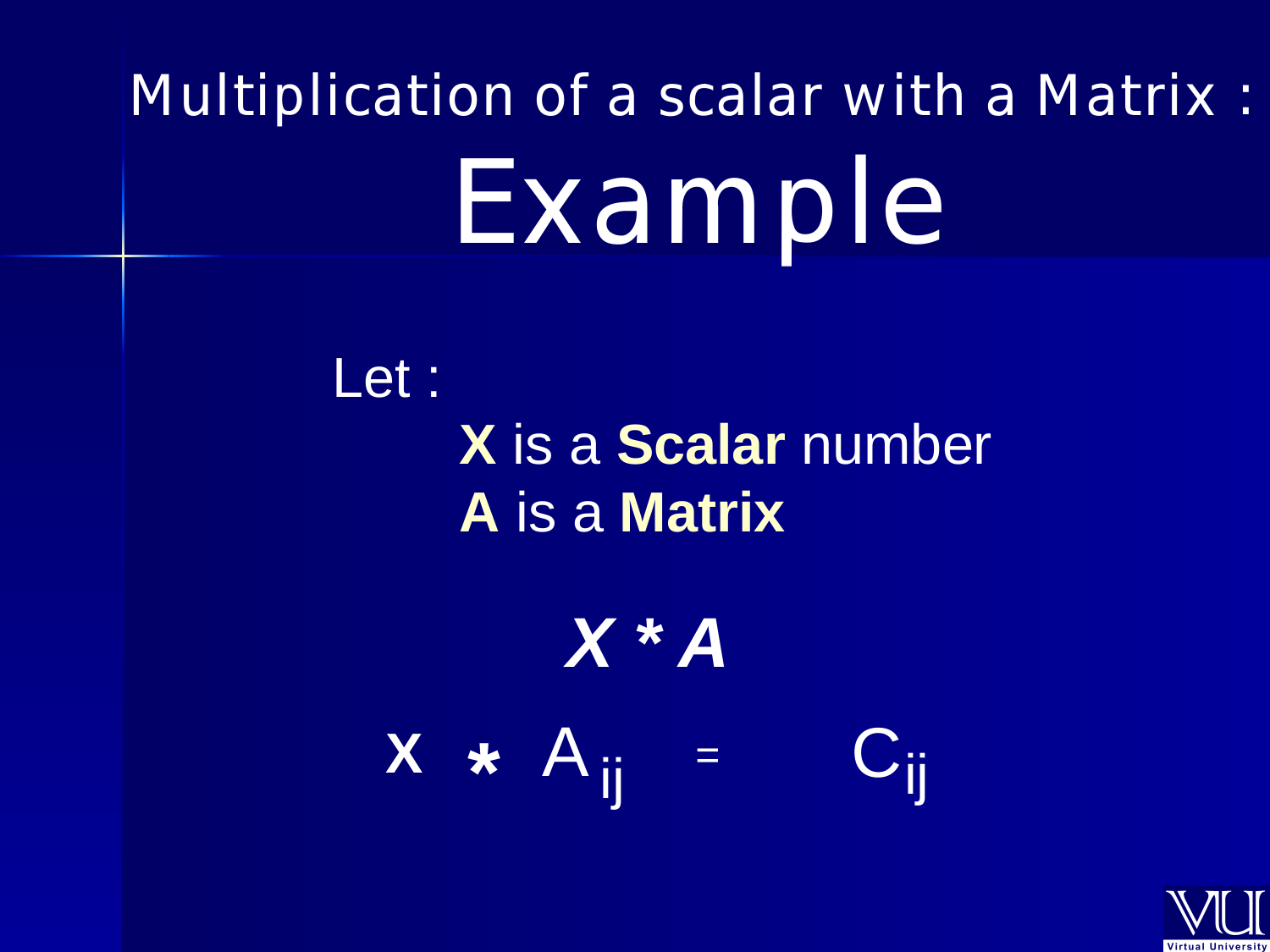

Multiplication of a scalar with a Matrix :
		  Example
Let :
	X is a Scalar number
	A is a Matrix
X * A
A
C
X
*
=
ij
ij